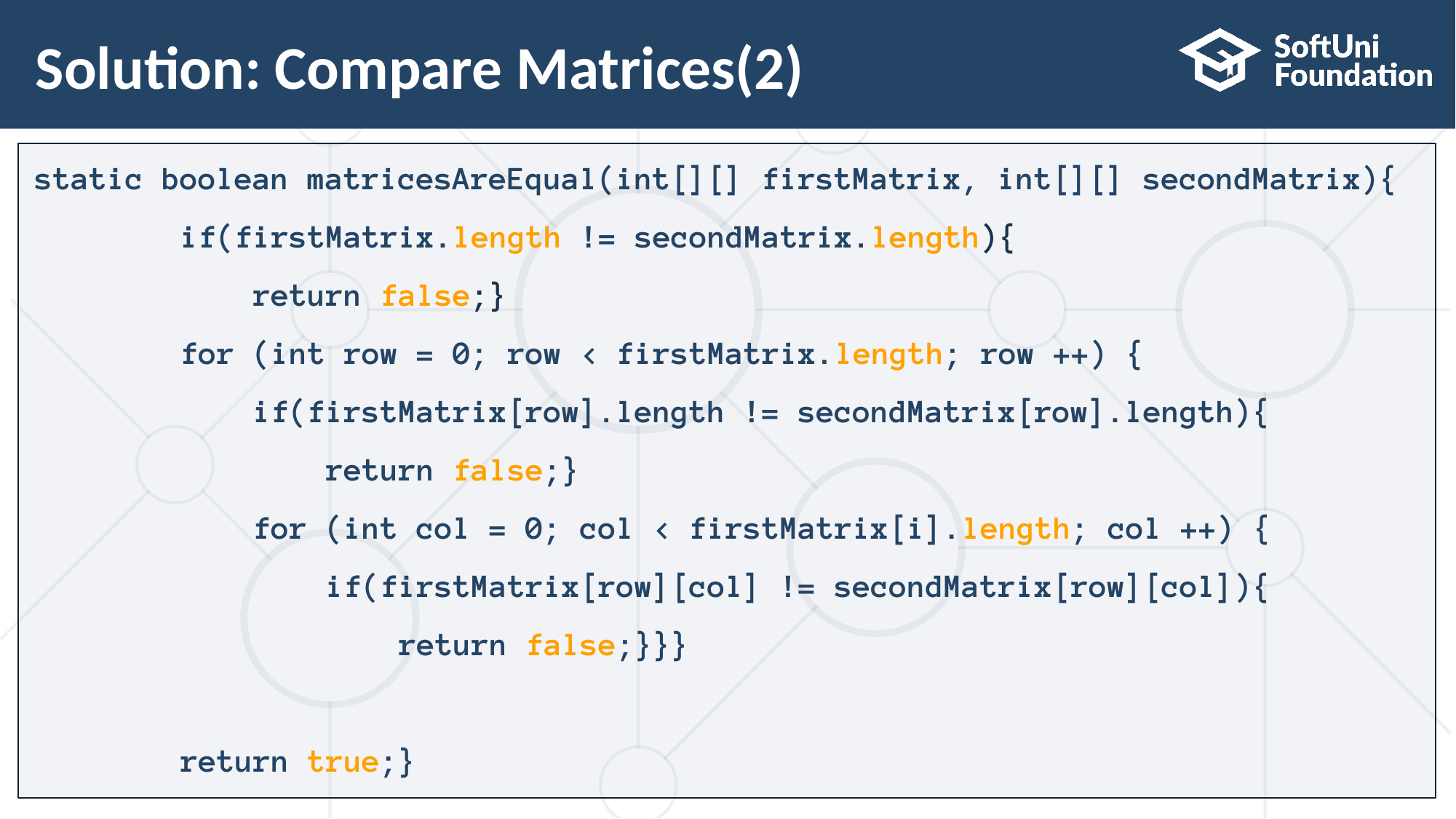

# Solution: Compare Matrices(2)
static boolean matricesAreEqual(int[][] firstMatrix, int[][] secondMatrix){
        if(firstMatrix.length != secondMatrix.length){
            return false;}
        for (int row = 0; row < firstMatrix.length; row ++) {
            if(firstMatrix[row].length != secondMatrix[row].length){
                return false;}
            for (int col = 0; col < firstMatrix[i].length; col ++) {
                if(firstMatrix[row][col] != secondMatrix[row][col]){
                    return false;}}}

        return true;}